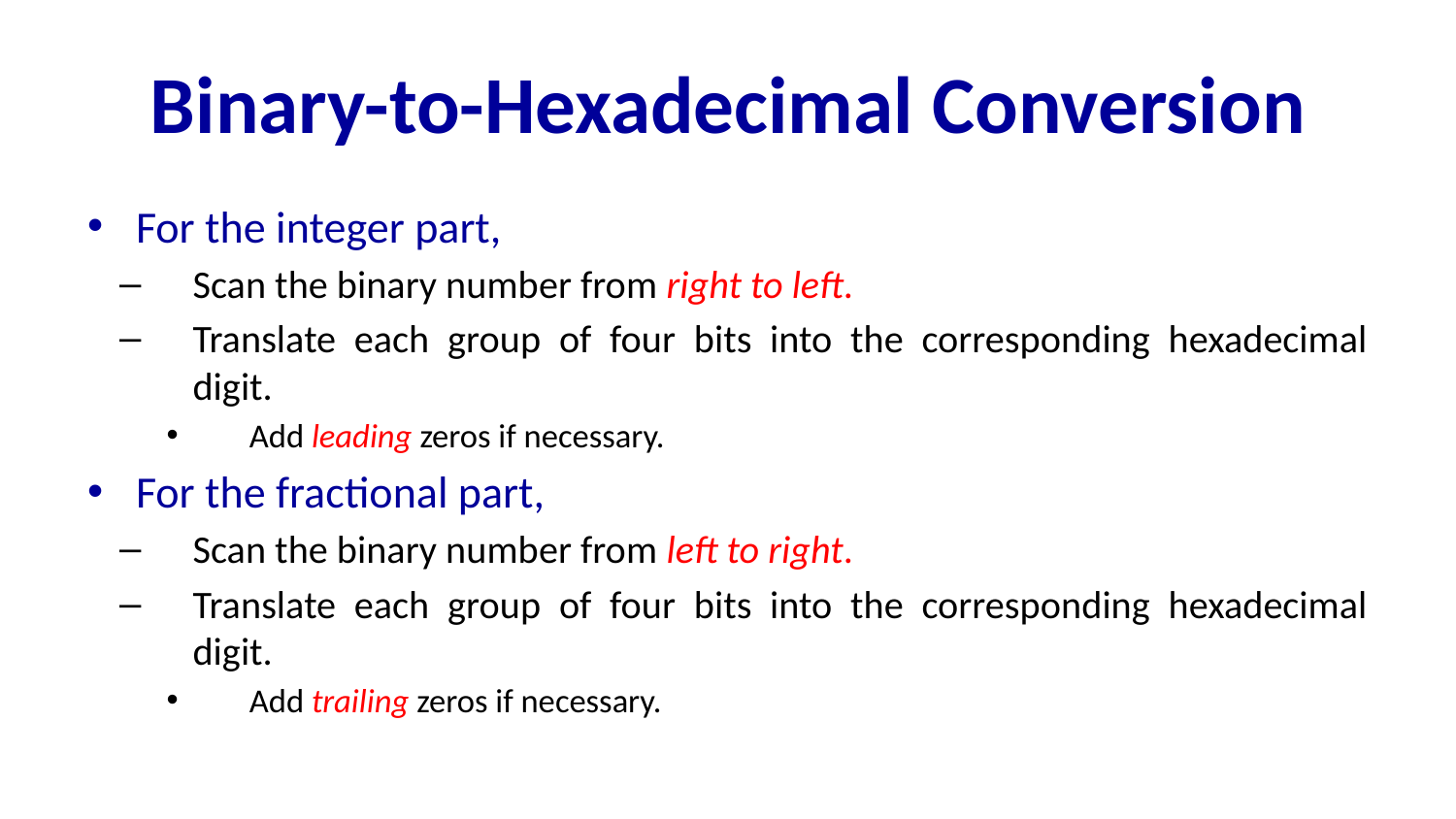

# Binary-to-Hexadecimal Conversion
For the integer part,
Scan the binary number from right to left.
Translate each group of four bits into the corresponding hexadecimal digit.
Add leading zeros if necessary.
For the fractional part,
Scan the binary number from left to right.
Translate each group of four bits into the corresponding hexadecimal digit.
Add trailing zeros if necessary.